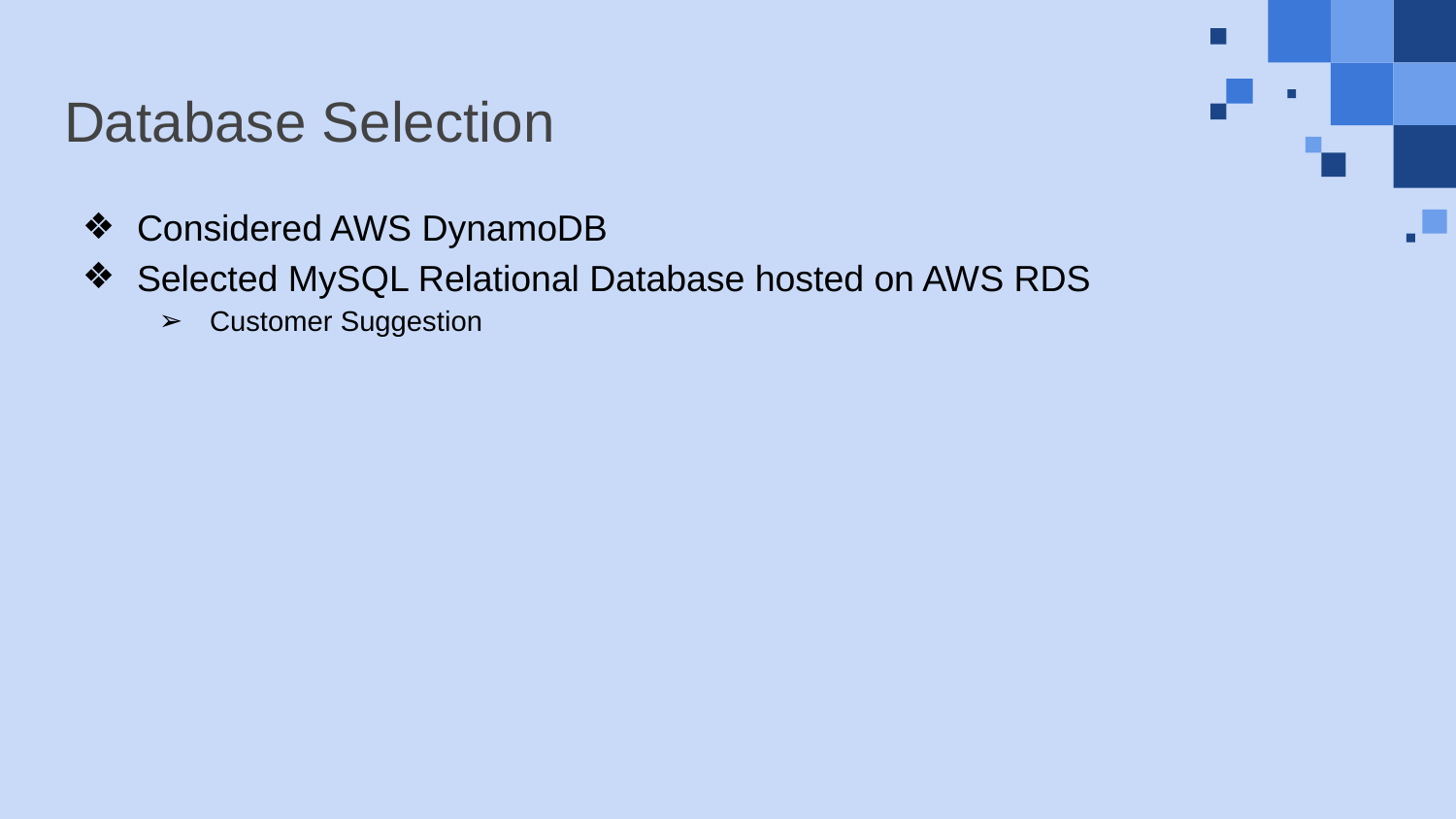

# Database Selection
Considered AWS DynamoDB
Selected MySQL Relational Database hosted on AWS RDS
Customer Suggestion